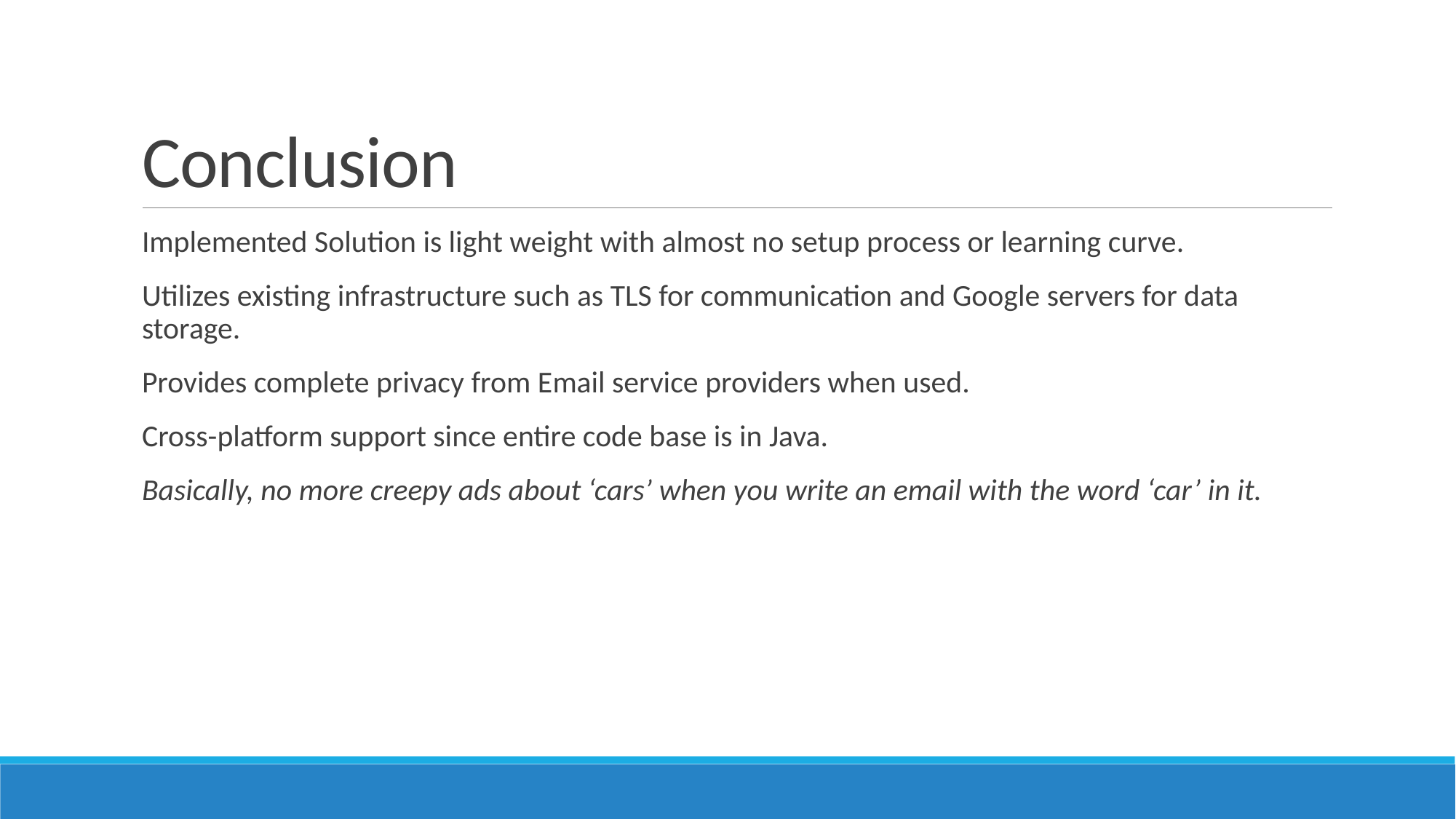

# Conclusion
Implemented Solution is light weight with almost no setup process or learning curve.
Utilizes existing infrastructure such as TLS for communication and Google servers for data storage.
Provides complete privacy from Email service providers when used.
Cross-platform support since entire code base is in Java.
Basically, no more creepy ads about ‘cars’ when you write an email with the word ‘car’ in it.